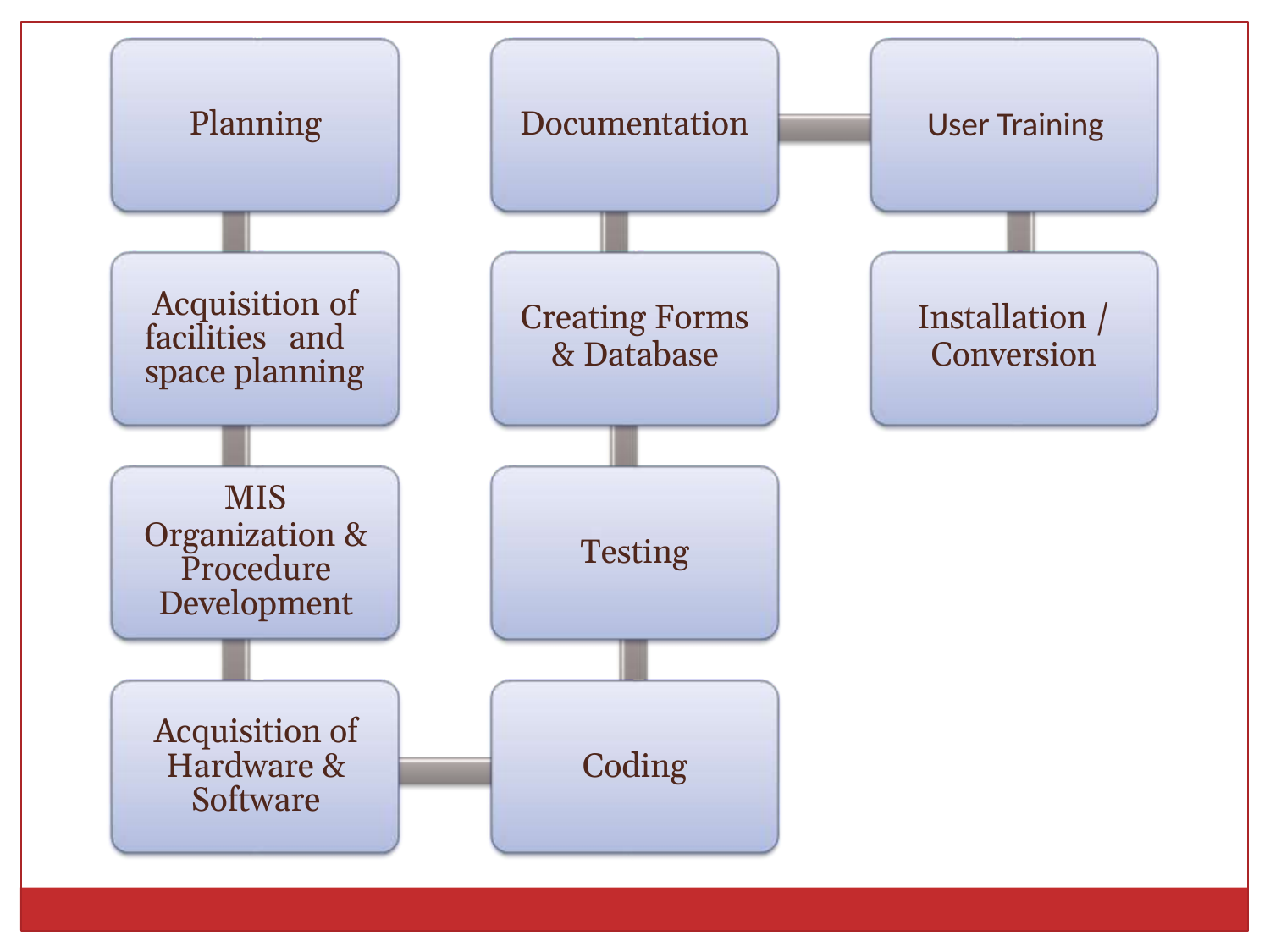

Planning
Documentation
# User Training

Acquisition of  facilities and  space planning
Creating Forms
& Database
Installation /
Conversion

MIS
Organization &  Procedure  Development

Testing

Acquisition of  Hardware &  Software
Coding